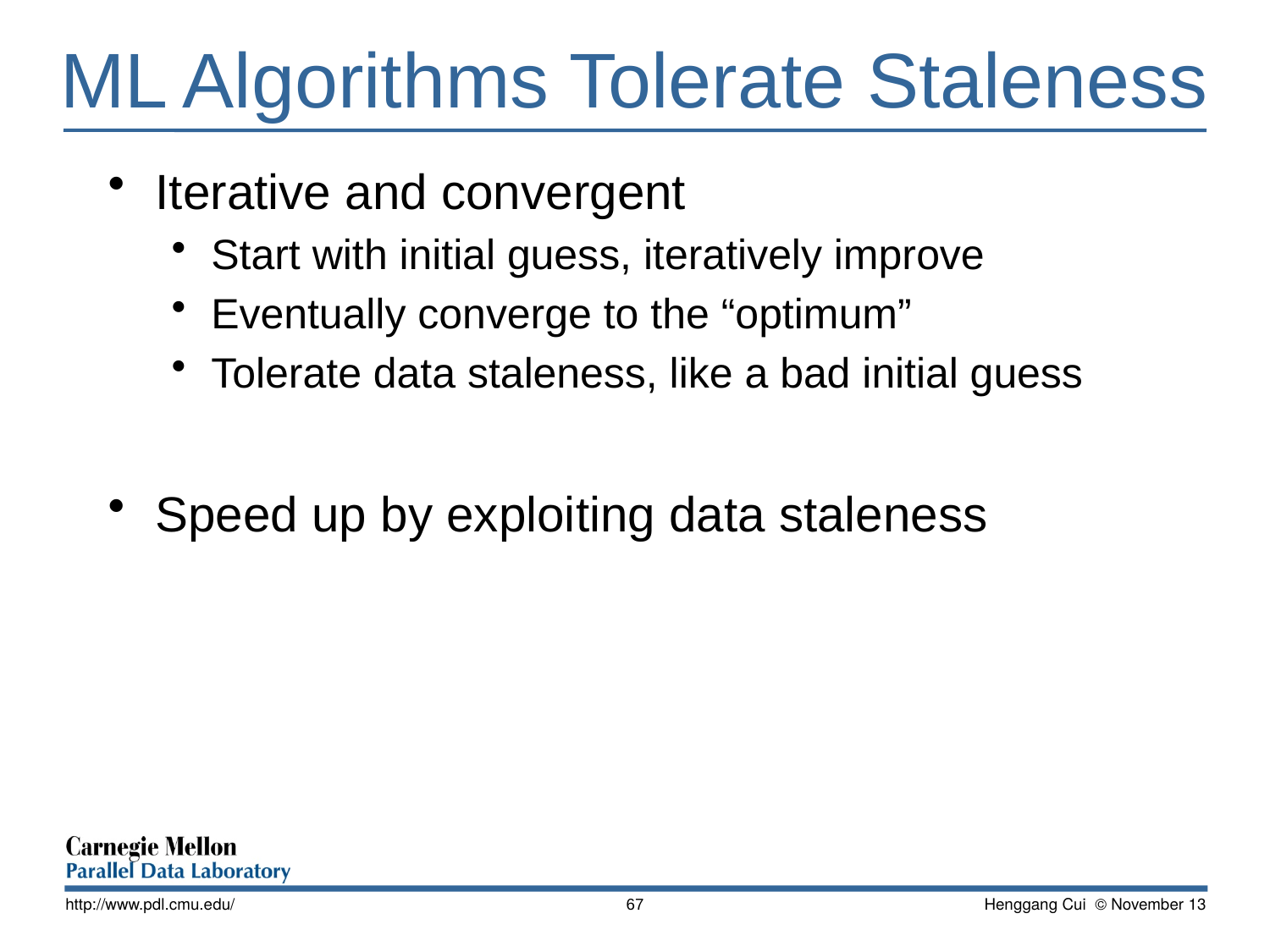

# ML Algorithms Tolerate Staleness
Iterative and convergent
Start with initial guess, iteratively improve
Eventually converge to the “optimum”
Tolerate data staleness, like a bad initial guess

Speed up by exploiting data staleness

http://www.pdl.cmu.edu/
67
   Henggang Cui  © November 13